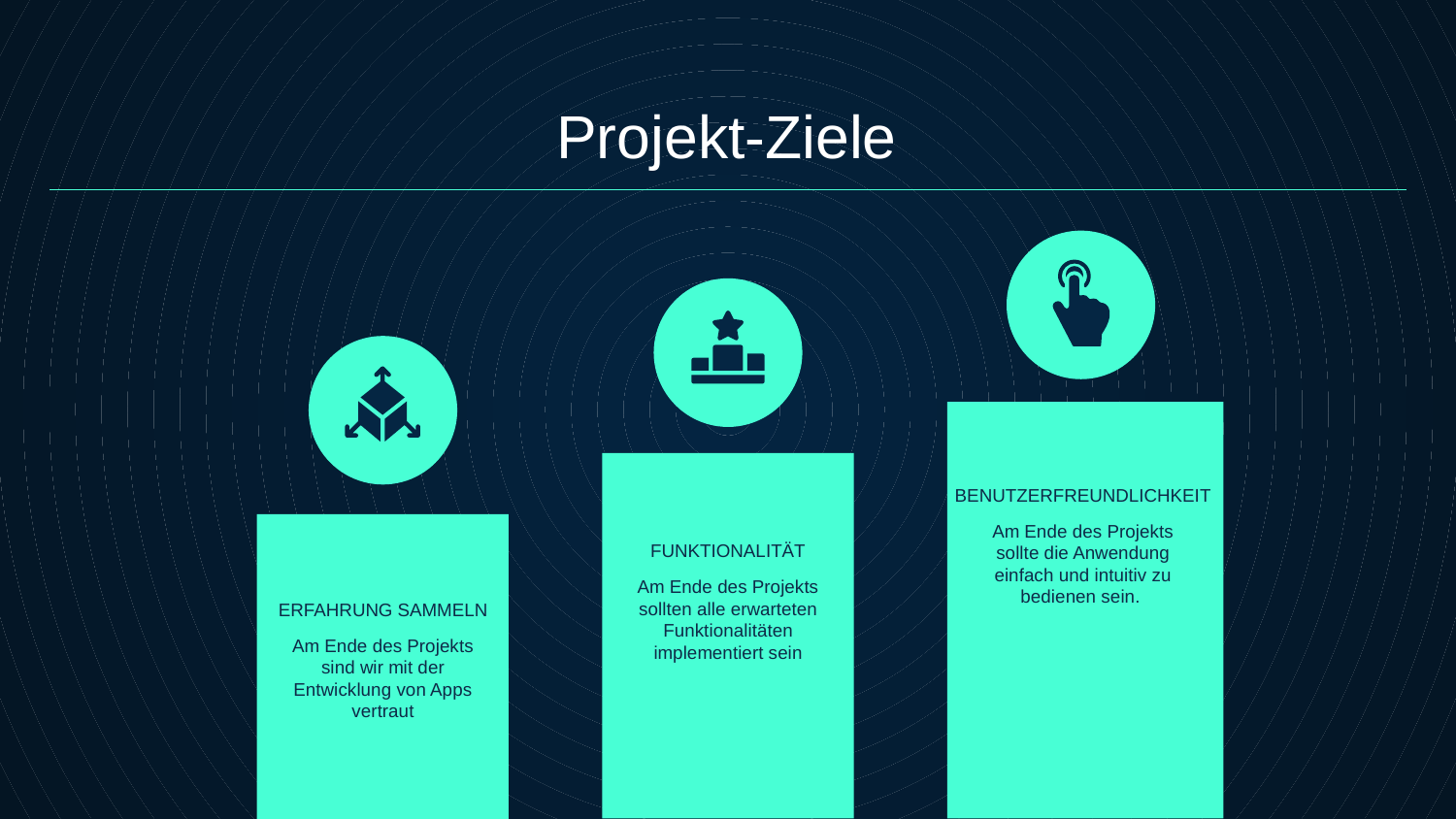

Projekt-Ziele

BENUTZERFREUNDLICHKEIT
Am Ende des Projekts sollte die Anwendung einfach und intuitiv zu bedienen sein.

# FUNKTIONALITÄT
Am Ende des Projekts sollten alle erwarteten Funktionalitäten implementiert sein
ERFAHRUNG SAMMELN
Am Ende des Projekts sind wir mit der Entwicklung von Apps vertraut